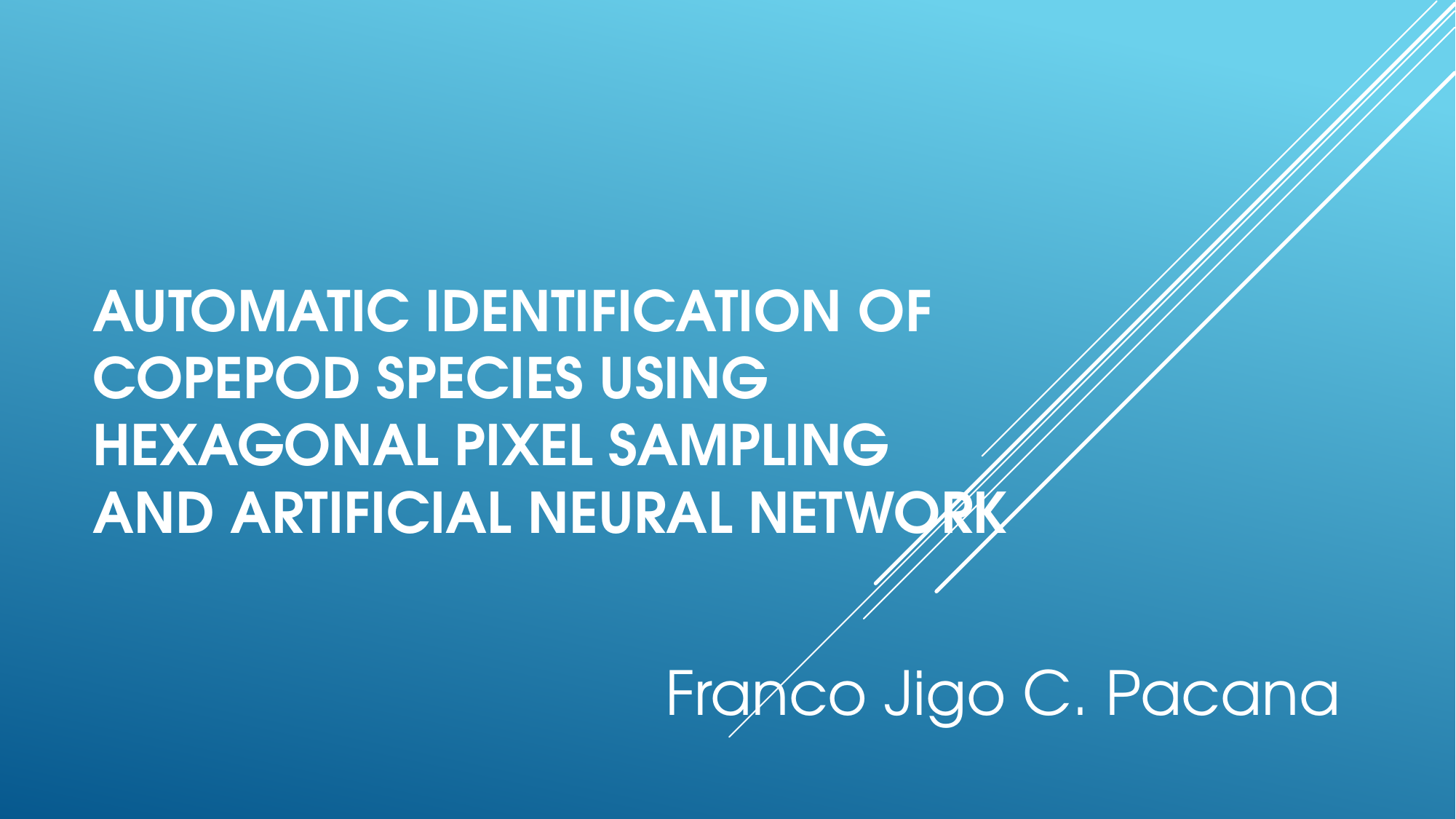

# AUTOMATIC IDENTIFICATION OF COPEPOD SPECIES USING HEXAGONAL PIXEL SAMPLING AND ARTIFICIAL NEURAL NETWORK
Franco Jigo C. Pacana